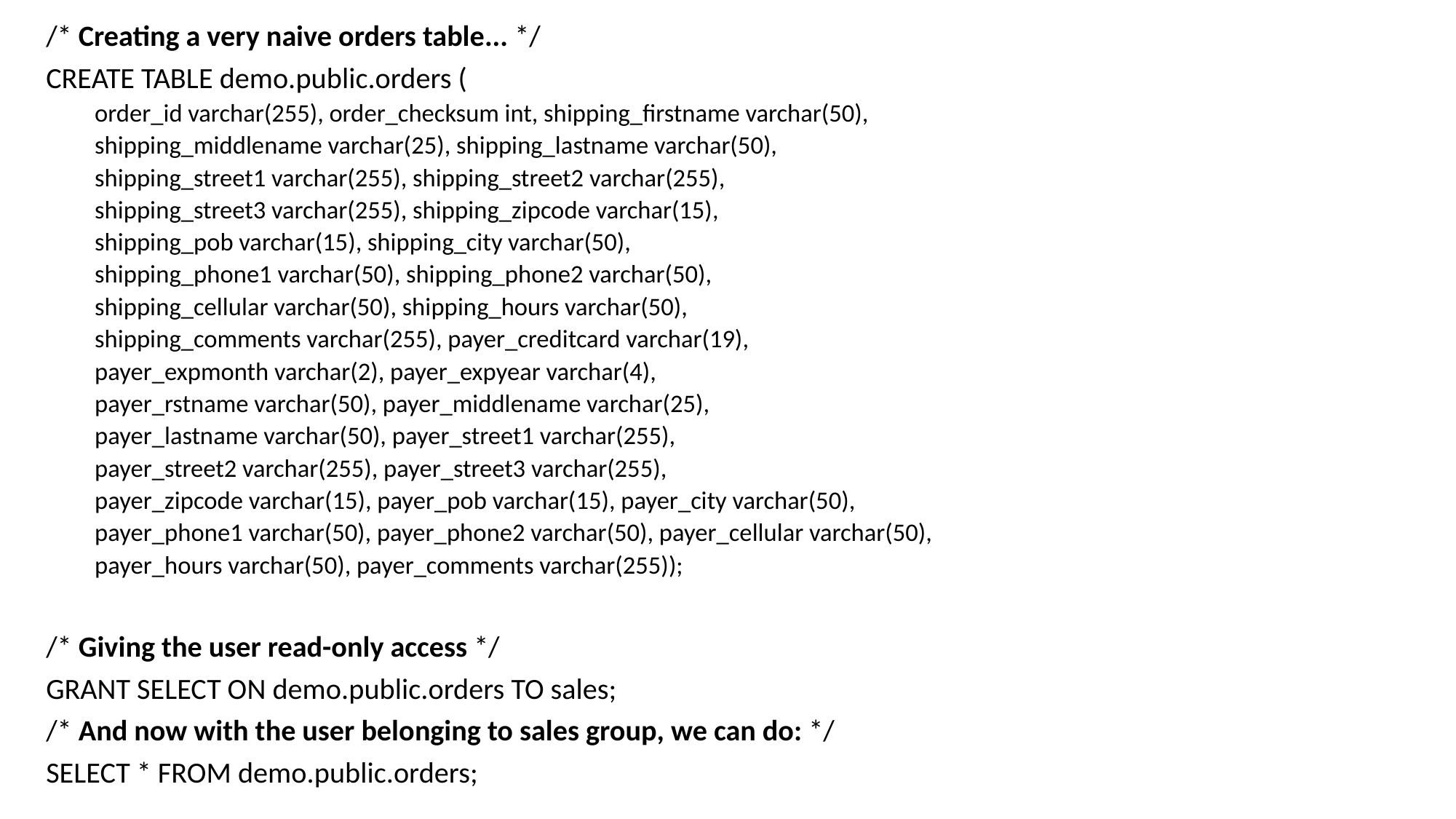

/* Creating a very naive orders table... */
CREATE TABLE demo.public.orders (
order_id varchar(255), order_checksum int, shipping_firstname varchar(50),
shipping_middlename varchar(25), shipping_lastname varchar(50),
shipping_street1 varchar(255), shipping_street2 varchar(255),
shipping_street3 varchar(255), shipping_zipcode varchar(15),
shipping_pob varchar(15), shipping_city varchar(50),
shipping_phone1 varchar(50), shipping_phone2 varchar(50),
shipping_cellular varchar(50), shipping_hours varchar(50),
shipping_comments varchar(255), payer_creditcard varchar(19),
payer_expmonth varchar(2), payer_expyear varchar(4),
payer_rstname varchar(50), payer_middlename varchar(25),
payer_lastname varchar(50), payer_street1 varchar(255),
payer_street2 varchar(255), payer_street3 varchar(255),
payer_zipcode varchar(15), payer_pob varchar(15), payer_city varchar(50),
payer_phone1 varchar(50), payer_phone2 varchar(50), payer_cellular varchar(50),
payer_hours varchar(50), payer_comments varchar(255));

/* Giving the user read-only access */
GRANT SELECT ON demo.public.orders TO sales;
/* And now with the user belonging to sales group, we can do: */
SELECT * FROM demo.public.orders;